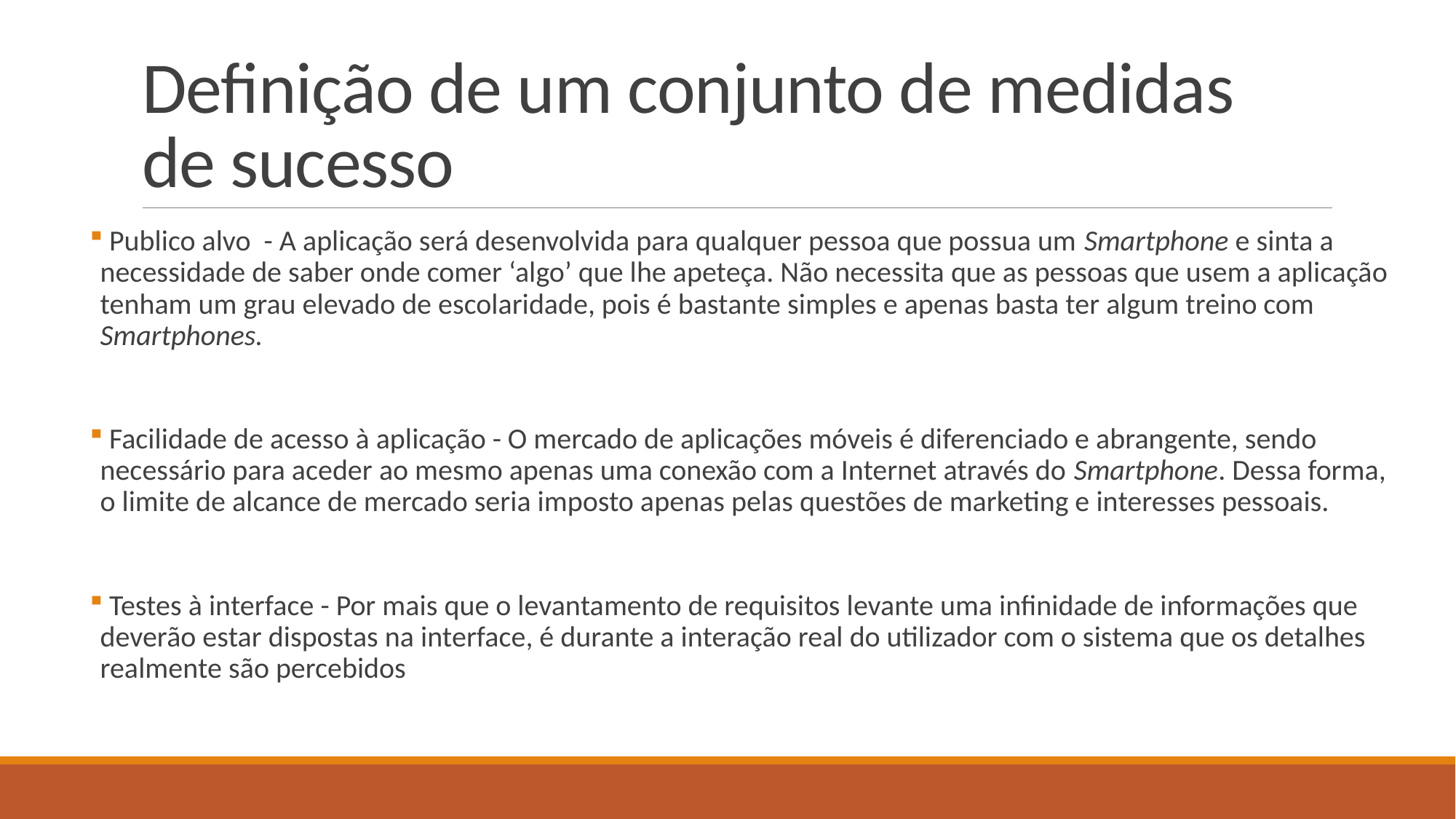

# Definição de um conjunto de medidas de sucesso
 Publico alvo  - A aplicação será desenvolvida para qualquer pessoa que possua um Smartphone e sinta a necessidade de saber onde comer ‘algo’ que lhe apeteça. Não necessita que as pessoas que usem a aplicação tenham um grau elevado de escolaridade, pois é bastante simples e apenas basta ter algum treino com Smartphones.

 Facilidade de acesso à aplicação - O mercado de aplicações móveis é diferenciado e abrangente, sendo necessário para aceder ao mesmo apenas uma conexão com a Internet através do Smartphone. Dessa forma, o limite de alcance de mercado seria imposto apenas pelas questões de marketing e interesses pessoais.

 Testes à interface - Por mais que o levantamento de requisitos levante uma infinidade de informações que deverão estar dispostas na interface, é durante a interação real do utilizador com o sistema que os detalhes realmente são percebidos